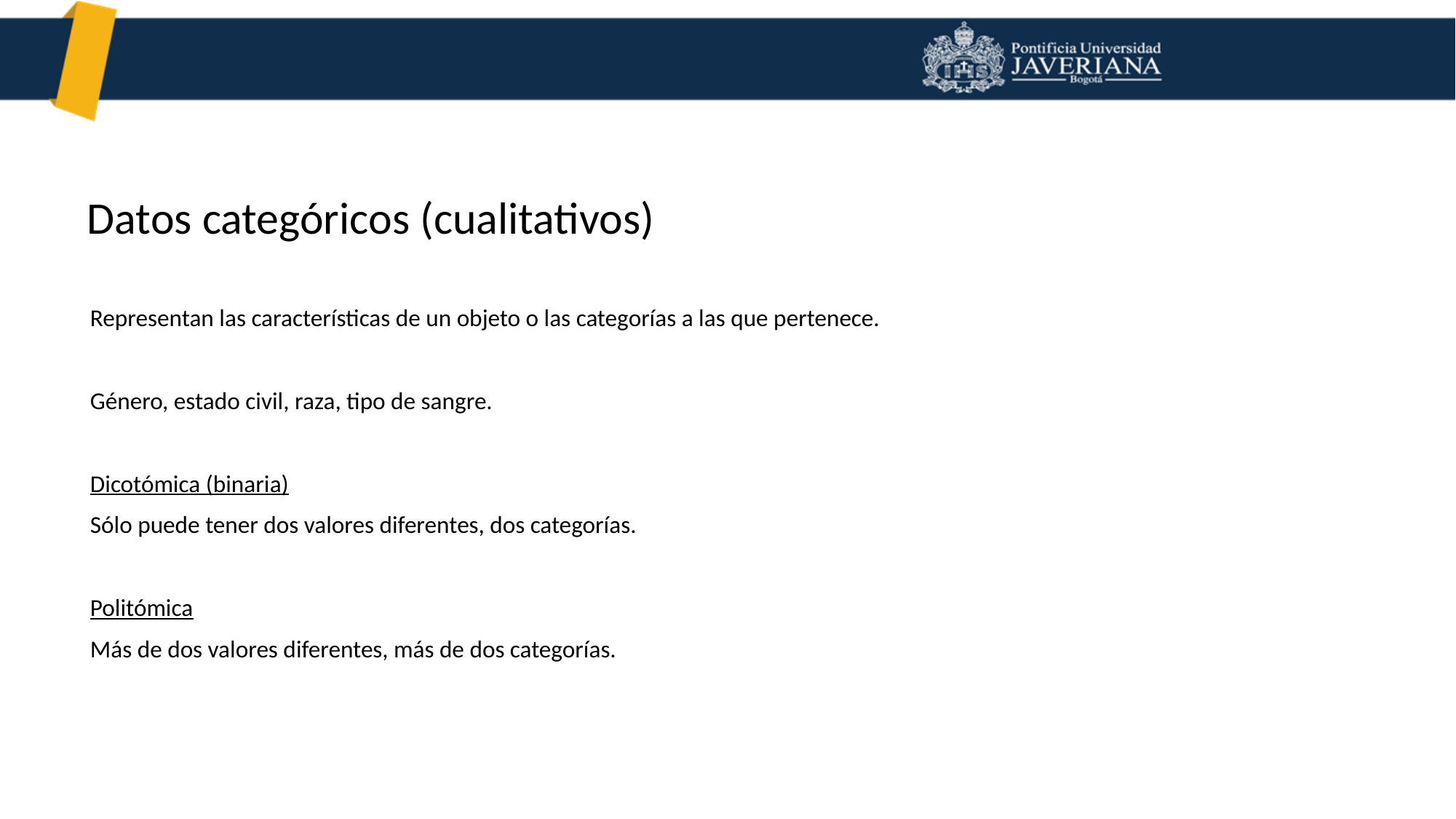

Datos categóricos (cualitativos)
Representan las características de un objeto o las categorías a las que pertenece.

Género, estado civil, raza, tipo de sangre.

Dicotómica (binaria)
Sólo puede tener dos valores diferentes, dos categorías.

Politómica
Más de dos valores diferentes, más de dos categorías.